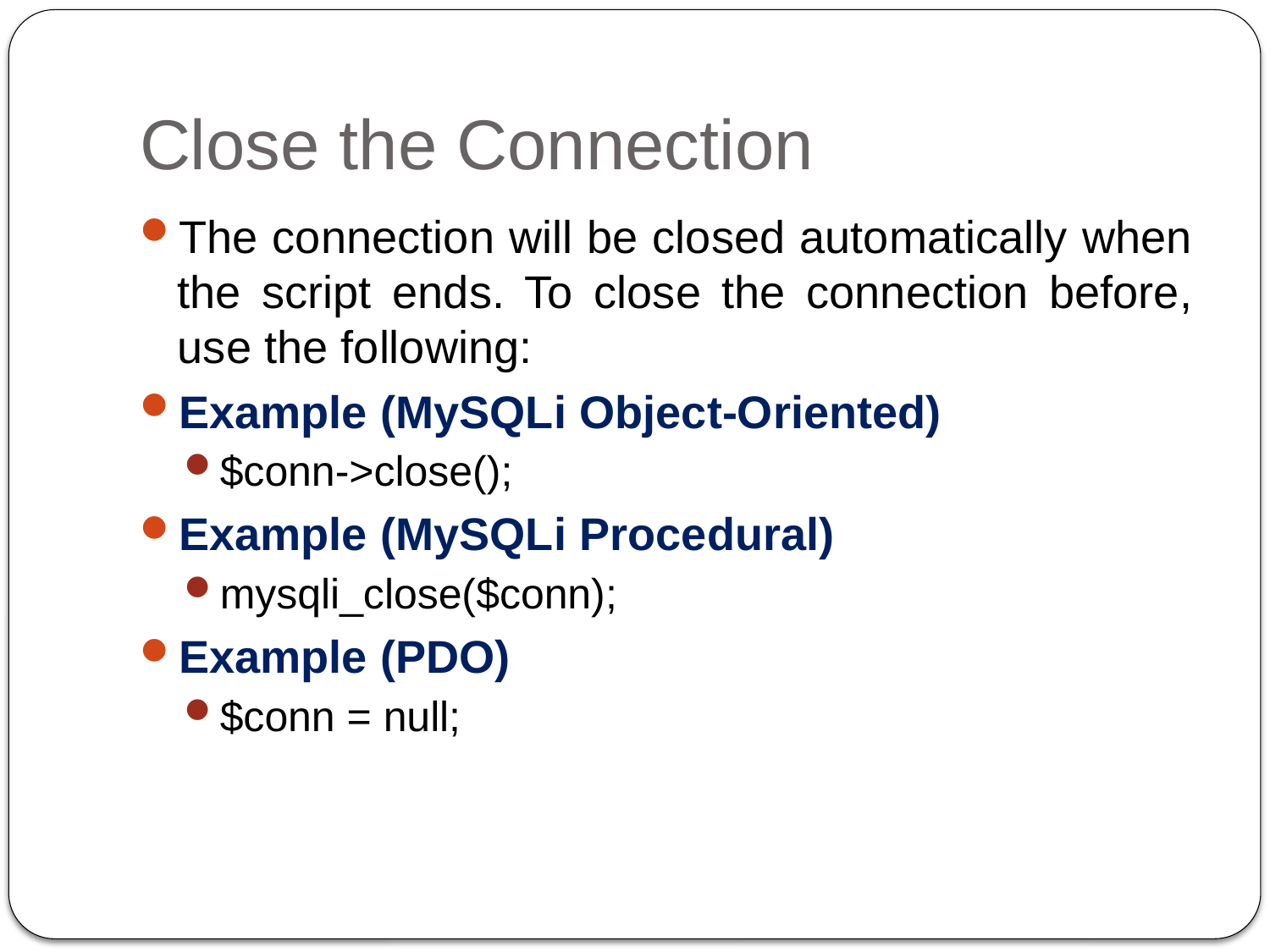

# Close the Connection
The connection will be closed automatically when the script ends. To close the connection before, use the following:
Example (MySQLi Object-Oriented)
$conn->close();
Example (MySQLi Procedural)
mysqli_close($conn);
Example (PDO)
$conn = null;